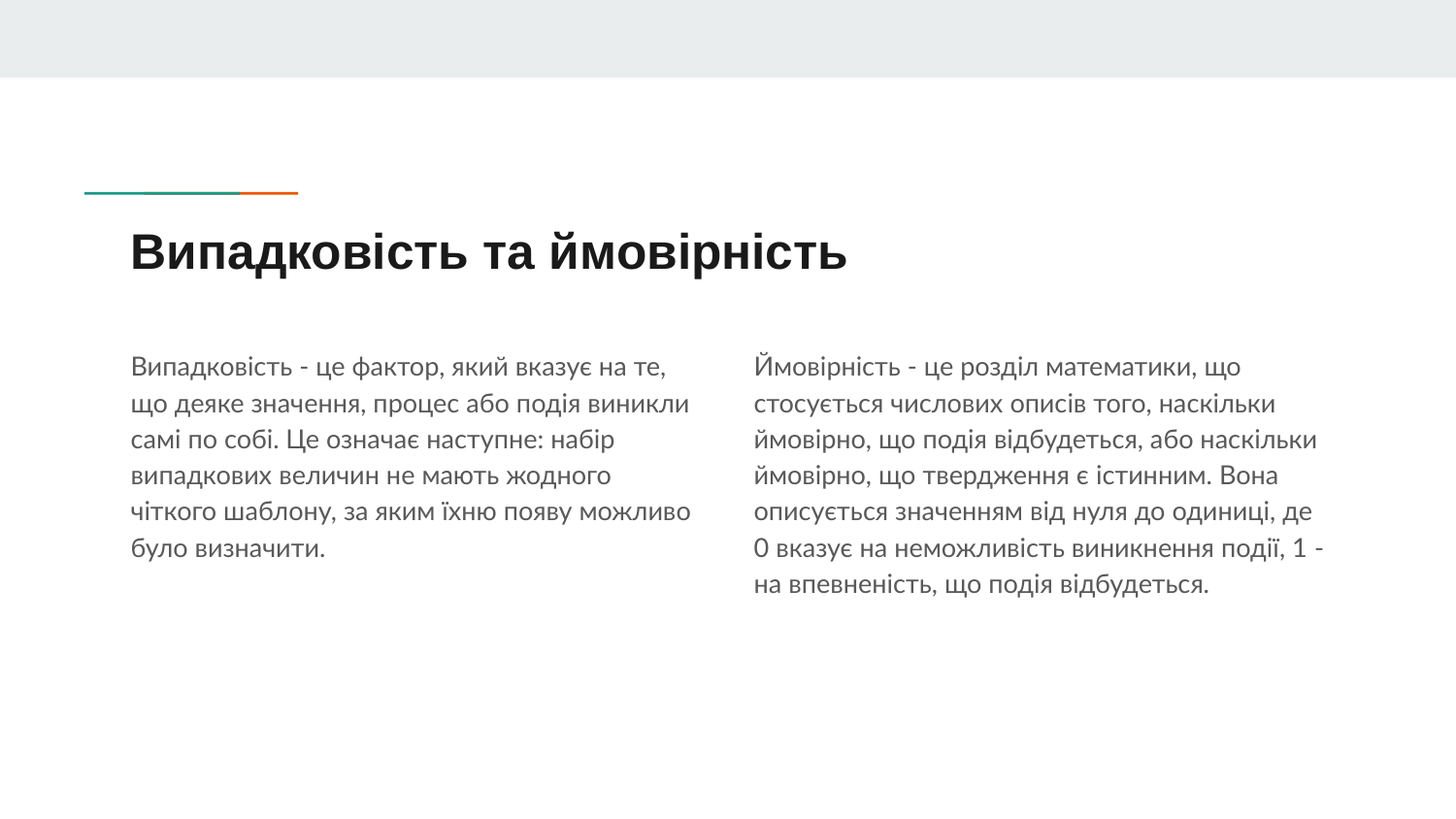

# Випадковість та ймовірність
Випадковість - це фактор, який вказує на те, що деяке значення, процес або подія виникли самі по собі. Це означає наступне: набір випадкових величин не мають жодного чіткого шаблону, за яким їхню появу можливо було визначити.
Ймовірність - це розділ математики, що стосується числових описів того, наскільки ймовірно, що подія відбудеться, або наскільки ймовірно, що твердження є істинним. Вона описується значенням від нуля до одиниці, де 0 вказує на неможливість виникнення події, 1 - на впевненість, що подія відбудеться.